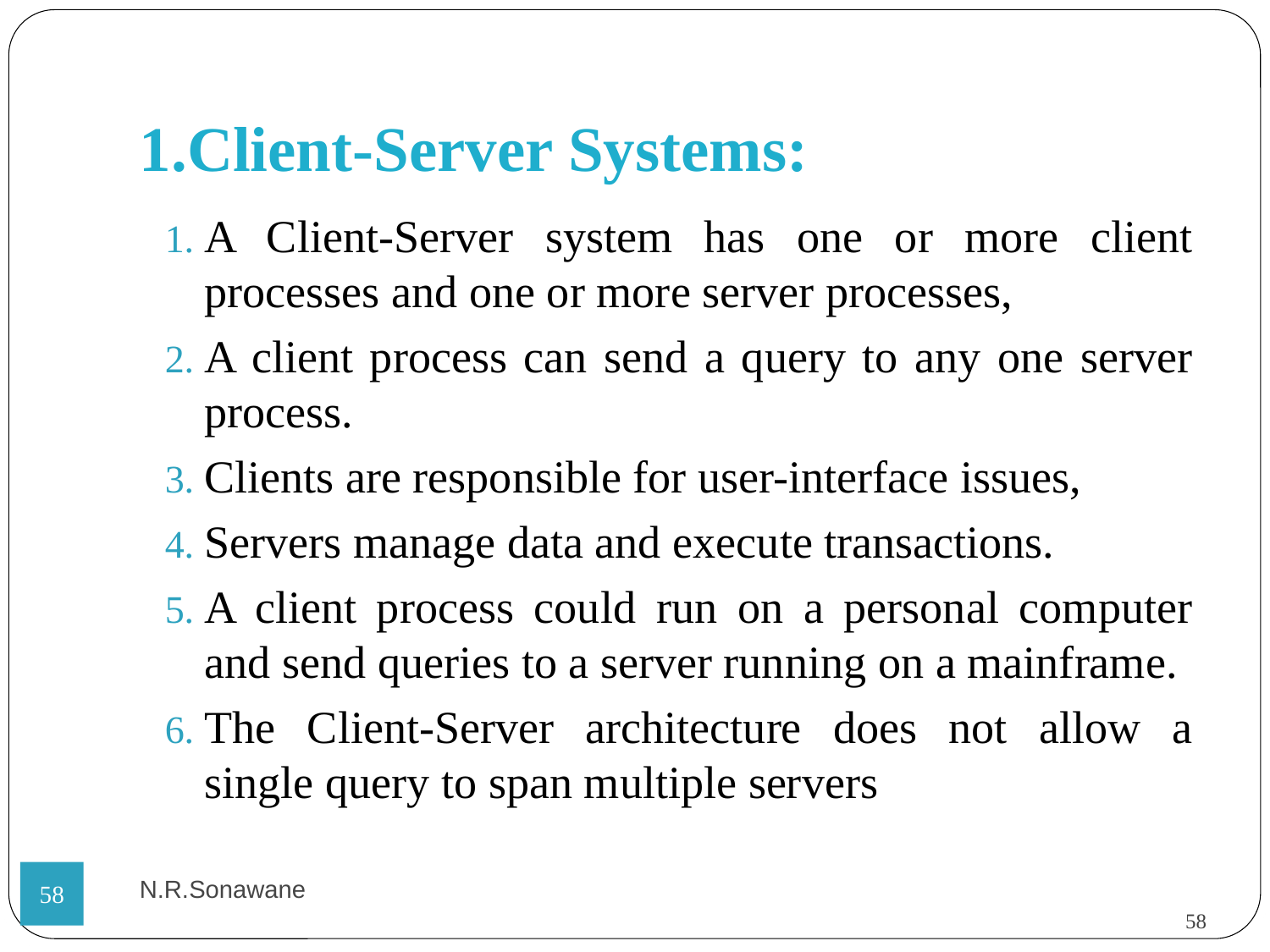

1.Client-Server Systems:
A Client-Server system has one or more client processes and one or more server processes,
A client process can send a query to any one server process.
Clients are responsible for user-interface issues,
Servers manage data and execute transactions.
A client process could run on a personal computer and send queries to a server running on a mainframe.
The Client-Server architecture does not allow a single query to span multiple servers

N.R.Sonawane
58
58